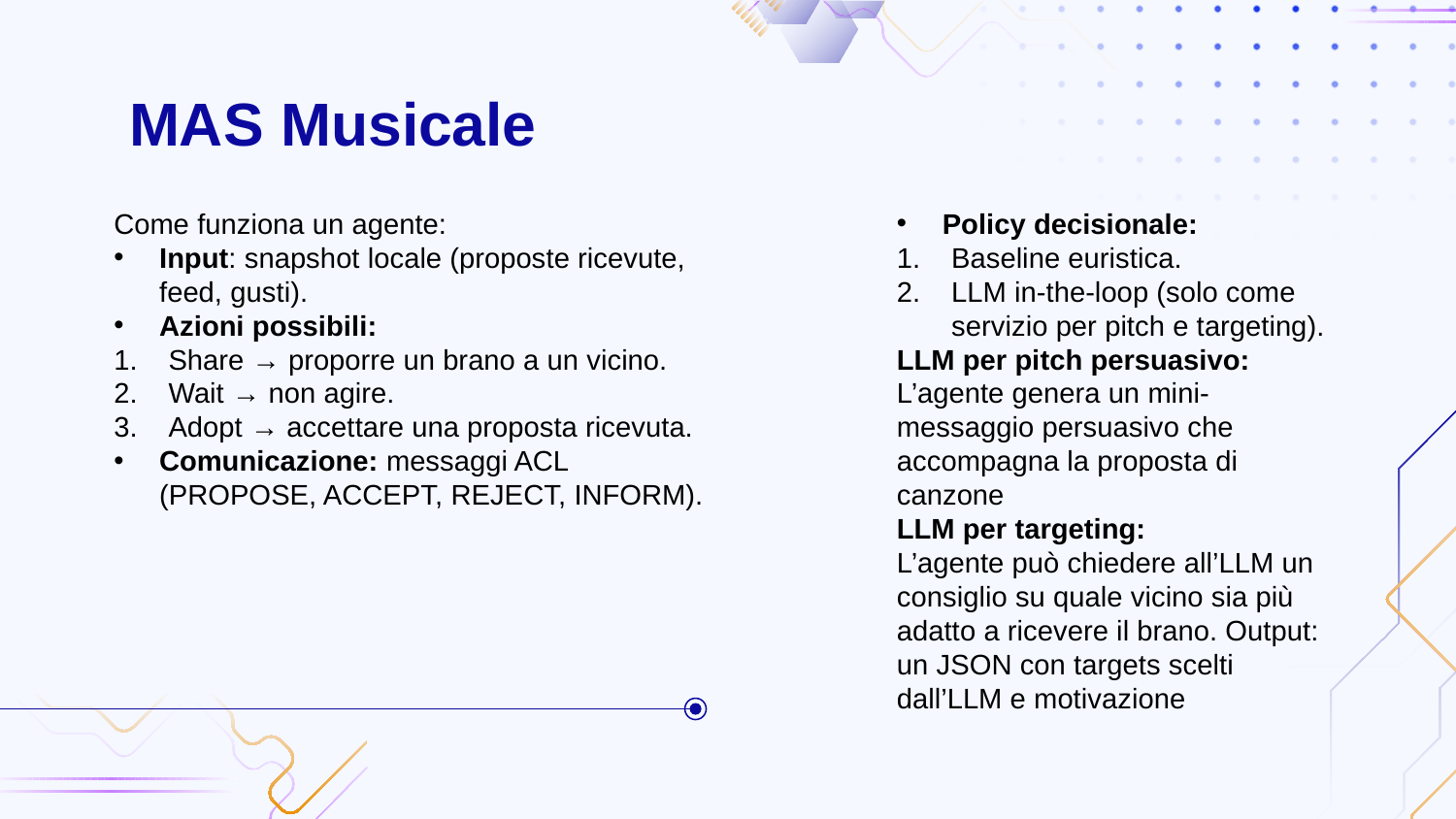

# MAS Musicale
Come funziona un agente:
Input: snapshot locale (proposte ricevute, feed, gusti).
Azioni possibili:
Share → proporre un brano a un vicino.
Wait → non agire.
Adopt → accettare una proposta ricevuta.
Comunicazione: messaggi ACL (PROPOSE, ACCEPT, REJECT, INFORM).
Policy decisionale:
Baseline euristica.
LLM in-the-loop (solo come servizio per pitch e targeting).
LLM per pitch persuasivo:
L’agente genera un mini-messaggio persuasivo che accompagna la proposta di canzone
LLM per targeting:
L’agente può chiedere all’LLM un consiglio su quale vicino sia più adatto a ricevere il brano. Output: un JSON con targets scelti dall’LLM e motivazione